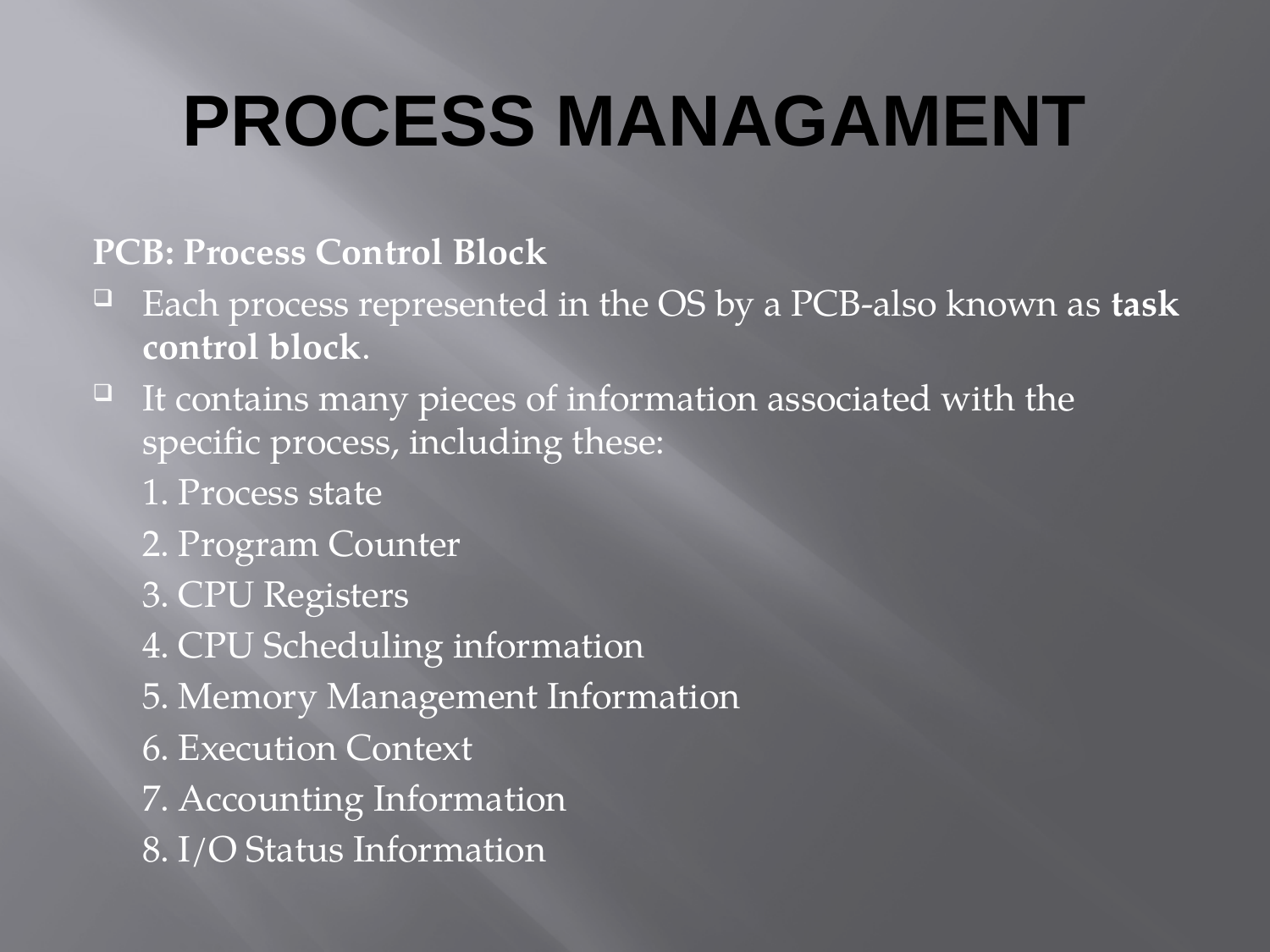

# PROCESS MANAGAMENT
PCB: Process Control Block
Each process represented in the OS by a PCB-also known as task control block.
It contains many pieces of information associated with the specific process, including these:
	1. Process state
	2. Program Counter
	3. CPU Registers
	4. CPU Scheduling information
	5. Memory Management Information
	6. Execution Context
	7. Accounting Information
	8. I/O Status Information